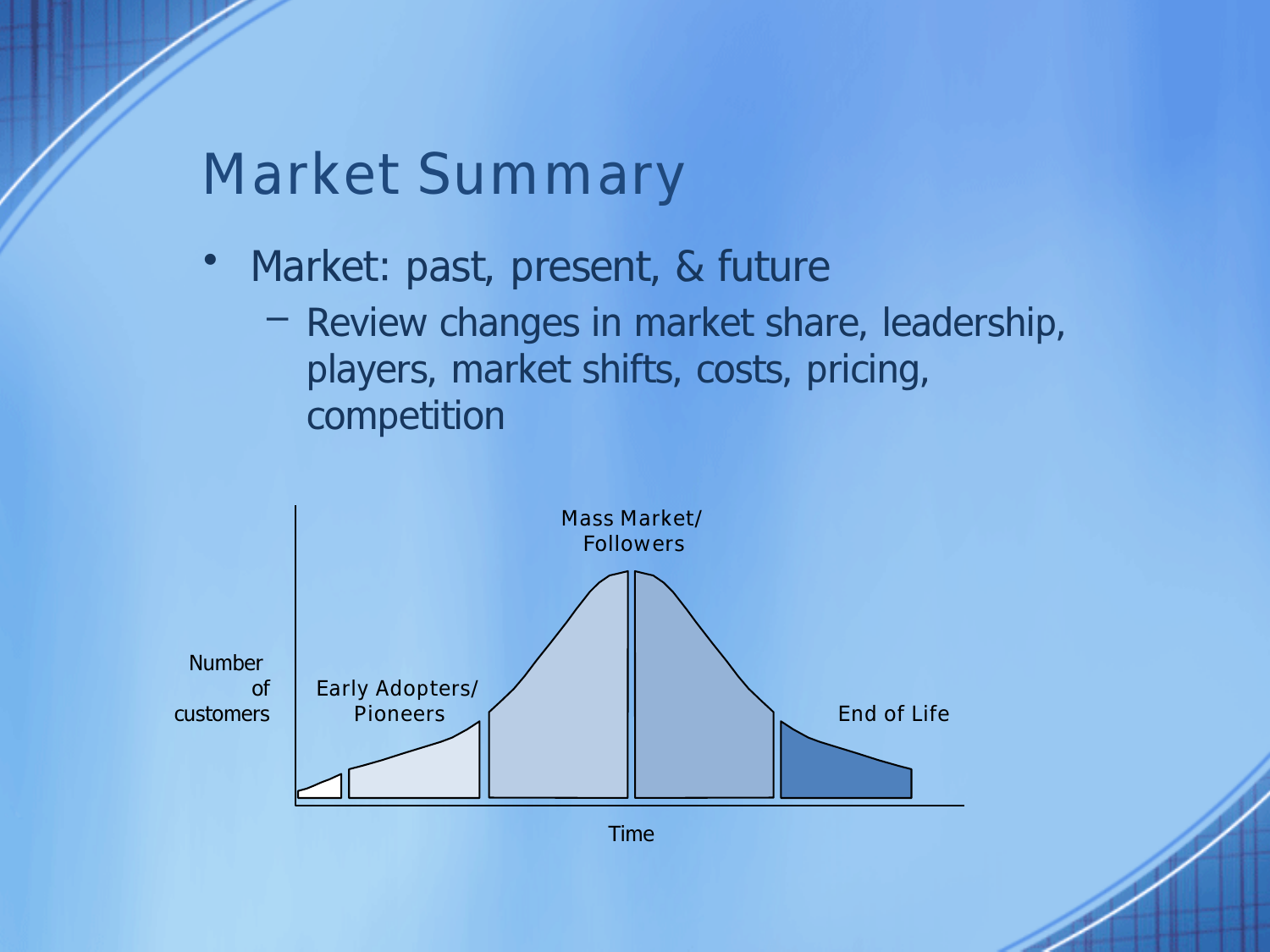

# Market Summary
Market: past, present, & future
Review changes in market share, leadership, players, market shifts, costs, pricing, competition
Mass Market/
Followers

Number
of
customers
Early Adopters/
Pioneers
End of Life

Time